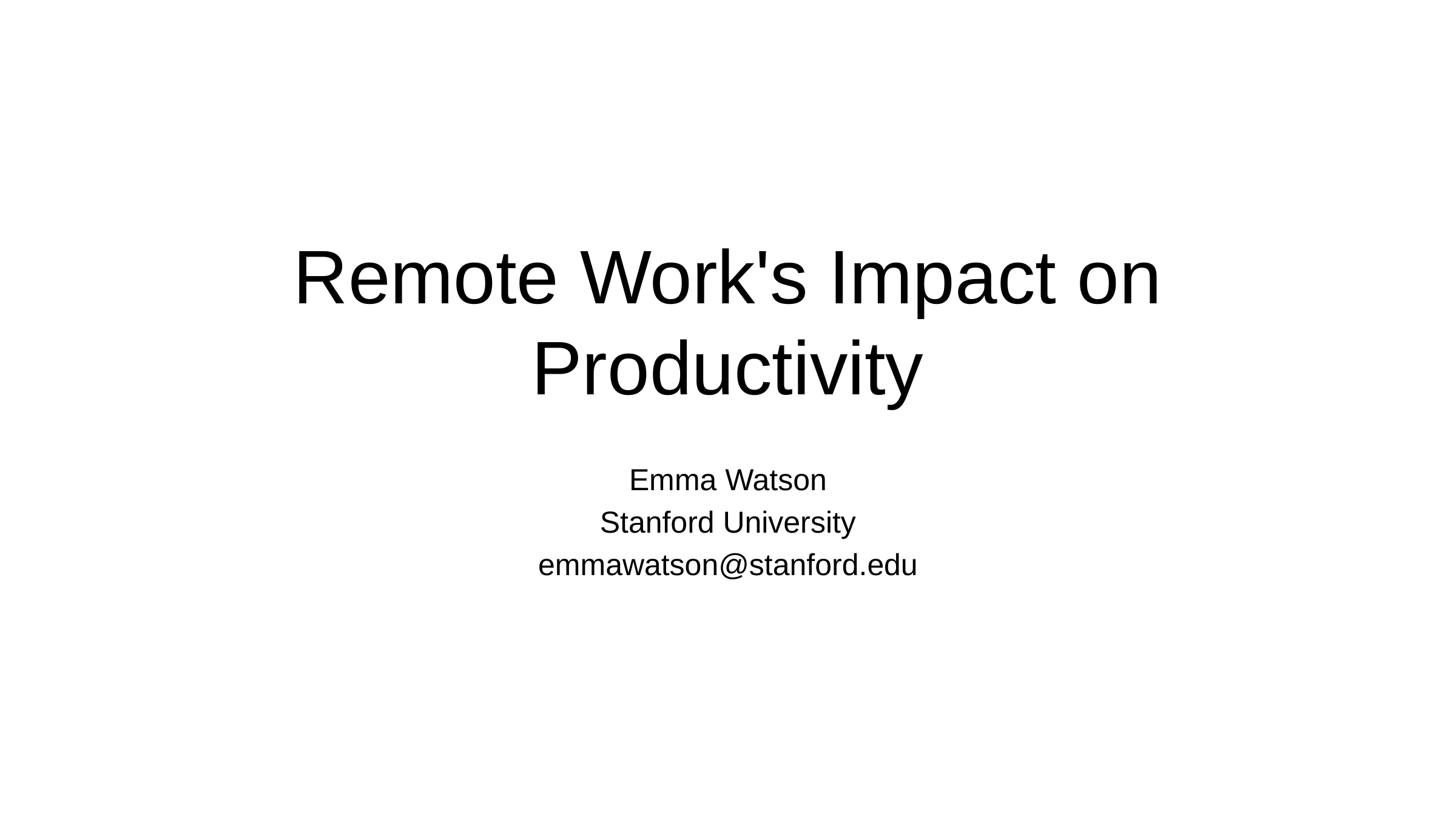

# Remote Work's Impact on Productivity
Emma Watson
Stanford University
emmawatson@stanford.edu